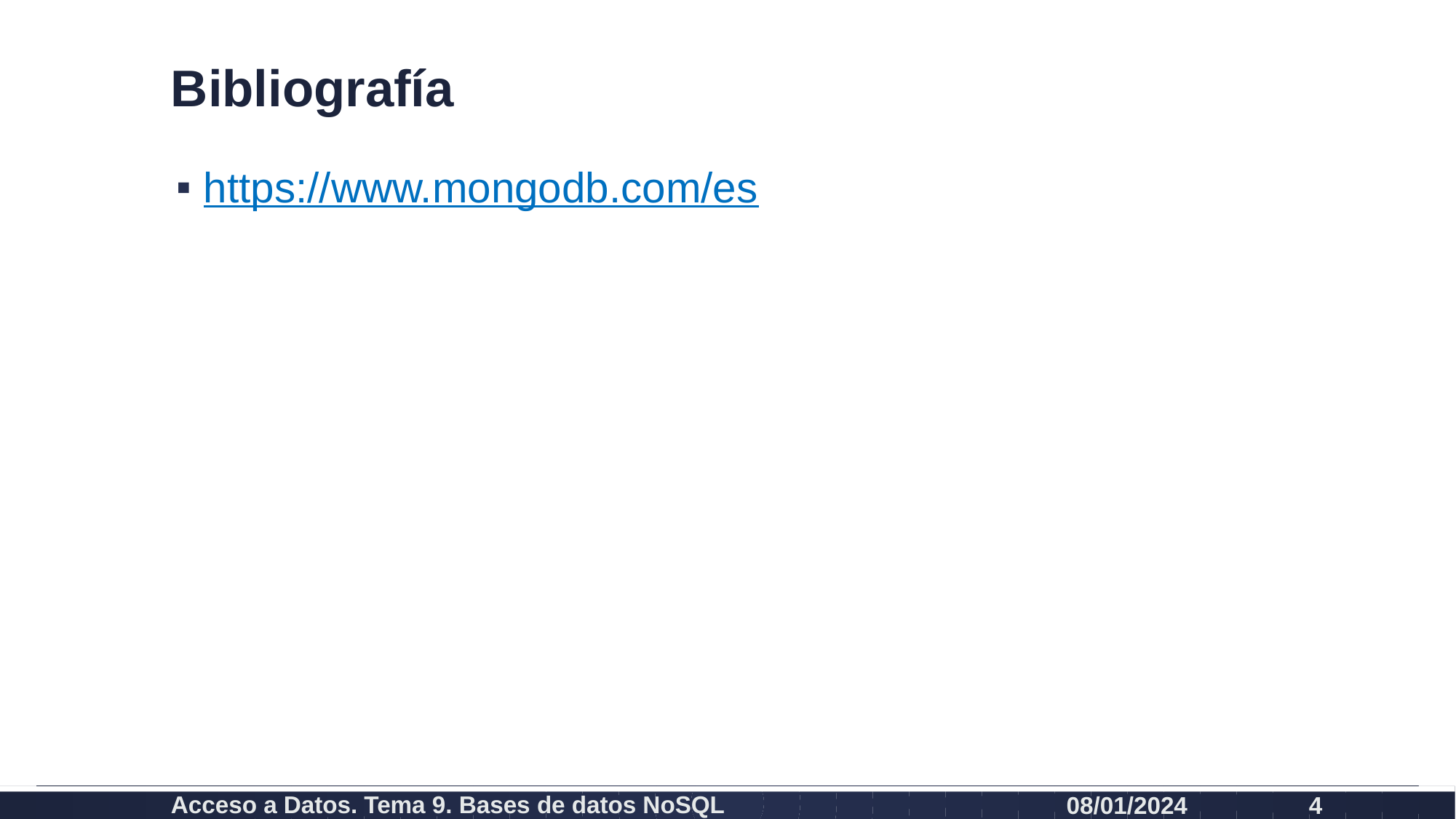

# Bibliografía
https://www.mongodb.com/es
Acceso a Datos. Tema 9. Bases de datos NoSQL
08/01/2024
4